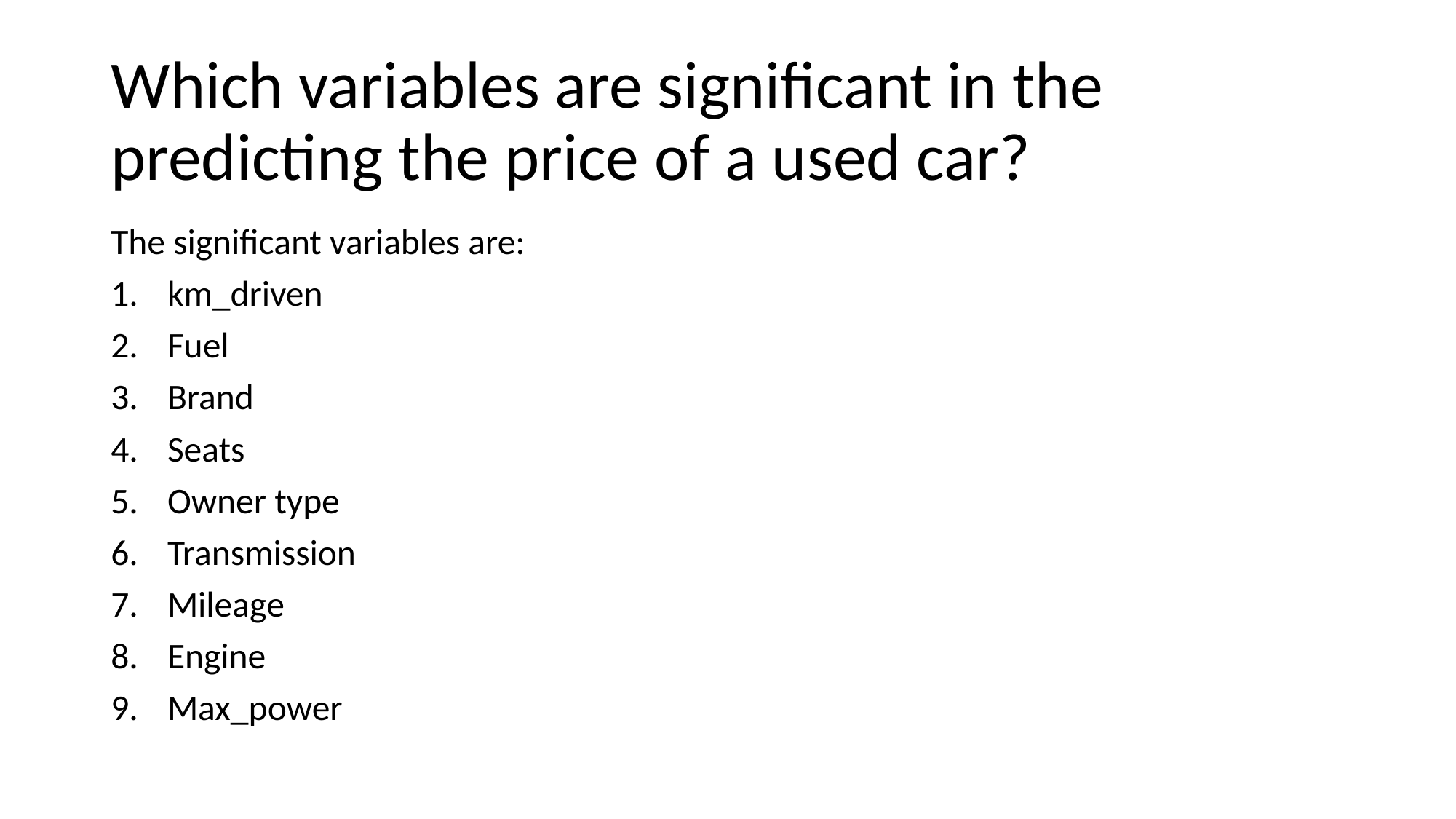

# Which variables are significant in the predicting the price of a used car?
The significant variables are:
km_driven
Fuel
Brand
Seats
Owner type
Transmission
Mileage
Engine
Max_power